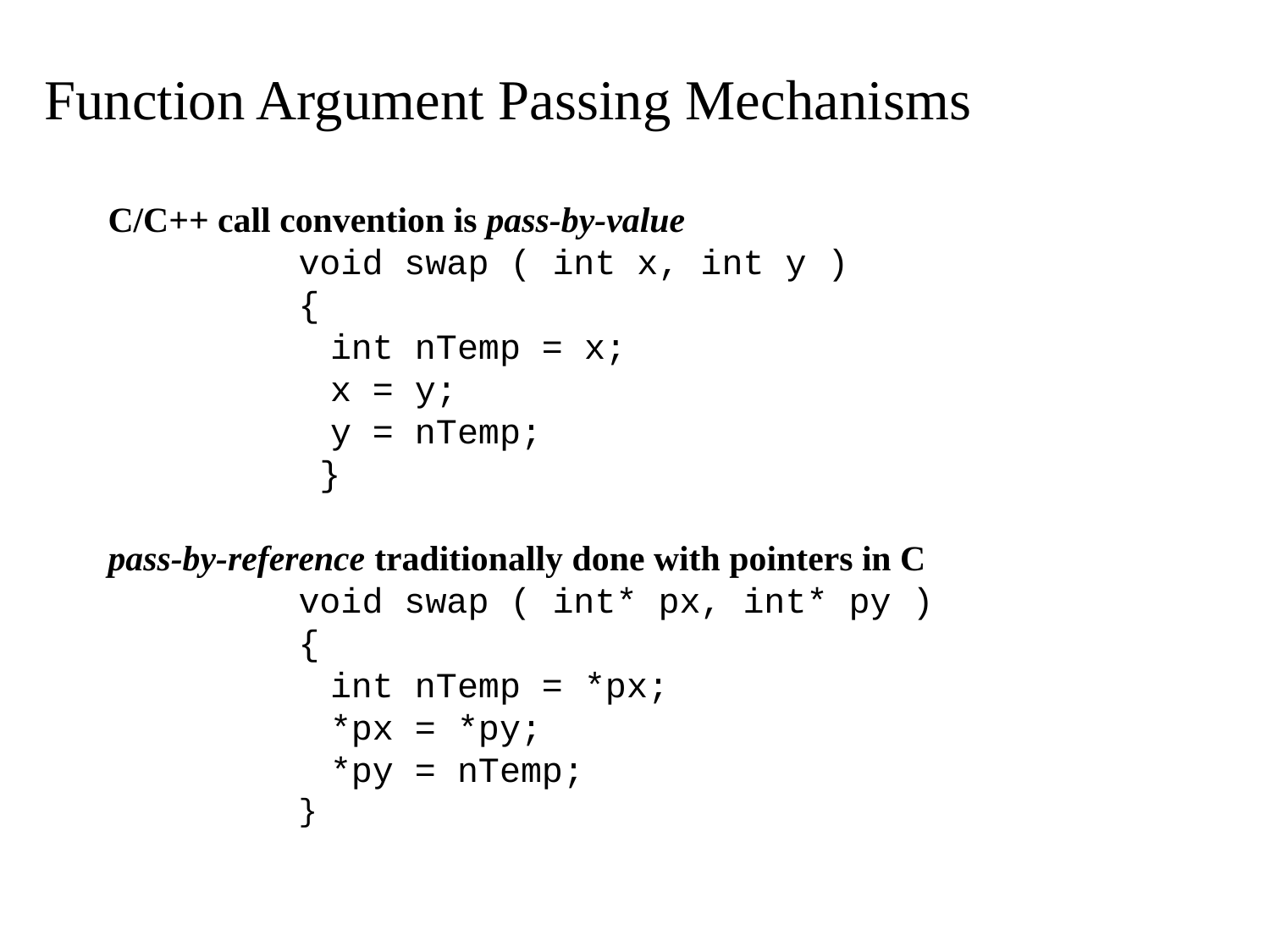

Function Argument Passing Mechanisms
C/C++ call convention is pass-by-value
void swap ( int x, int y )
{
	int nTemp = x;
	x = y;
	y = nTemp;
 }

pass-by-reference traditionally done with pointers in C
void swap ( int* px, int* py )
{
	int nTemp = *px;
	*px = *py;
	*py = nTemp;
}